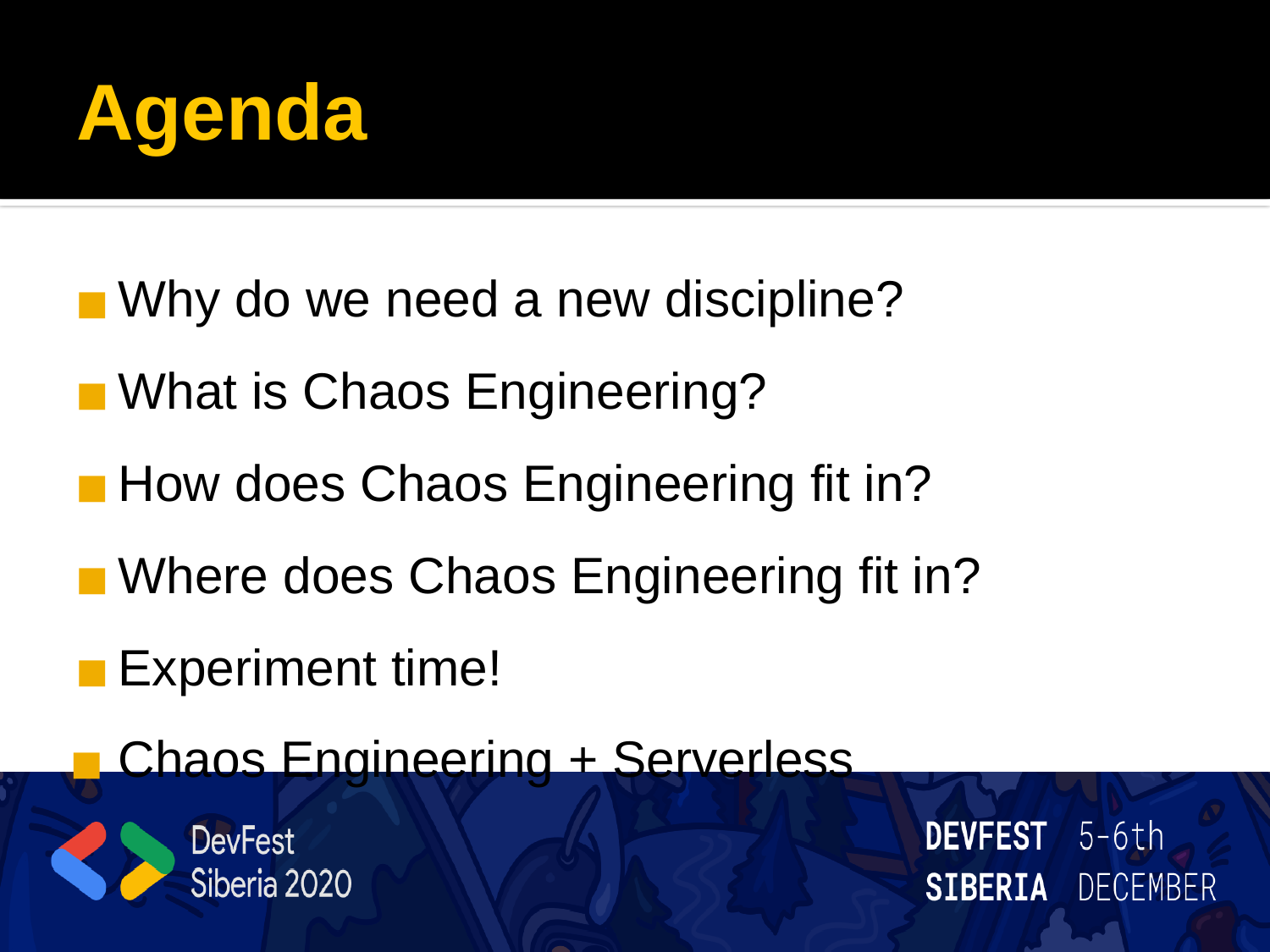

# Agenda
Why do we need a new discipline?
What is Chaos Engineering?
How does Chaos Engineering fit in?
Where does Chaos Engineering fit in?
Experiment time!
Chaos Engineering + Serverless